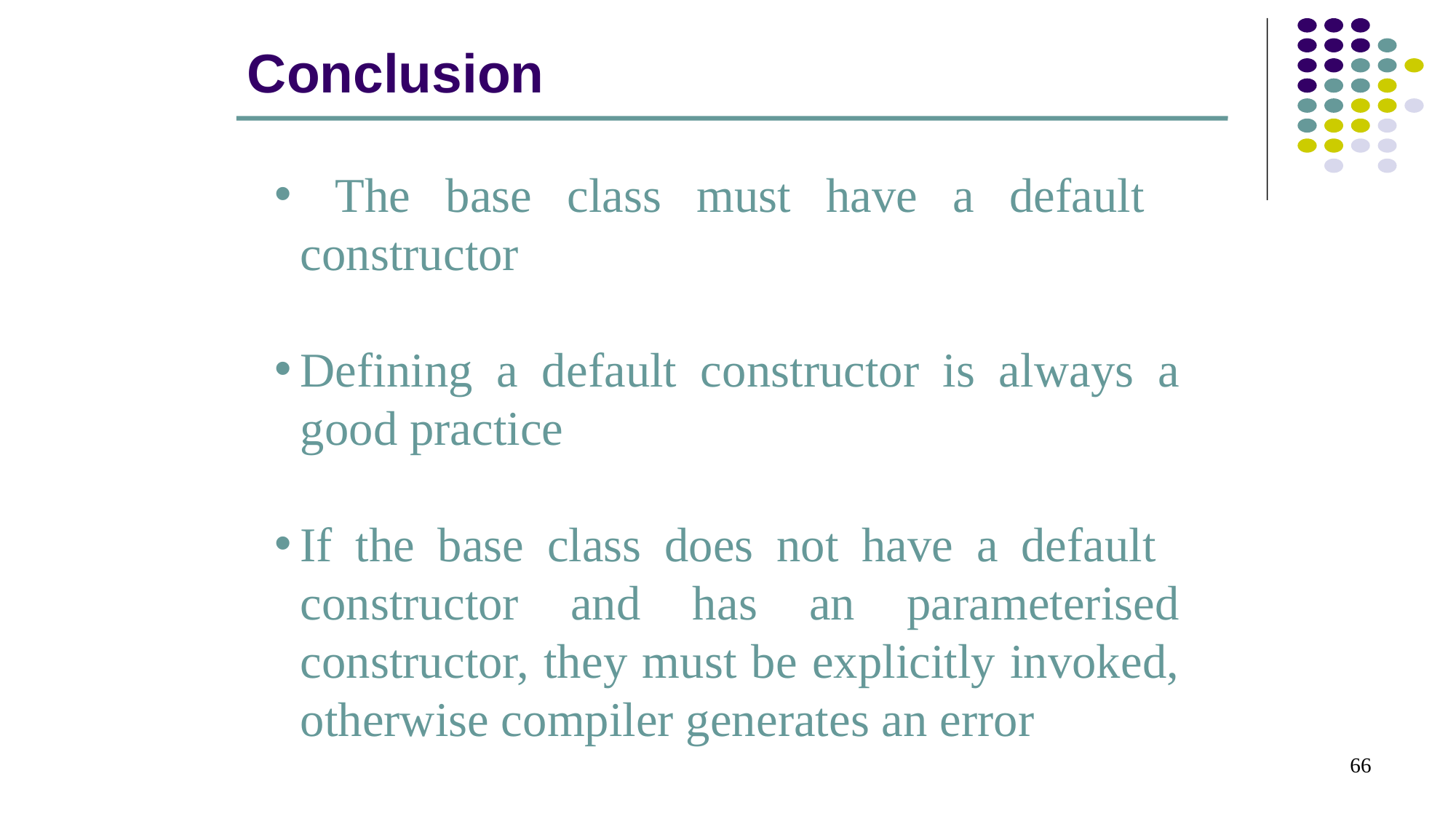

# Conclusion

 The base class must have a default  constructor

Defining a default constructor is always a good practice

If the base class does not have a default  constructor and has an parameterised constructor, they must be explicitly invoked, otherwise compiler generates an error
66